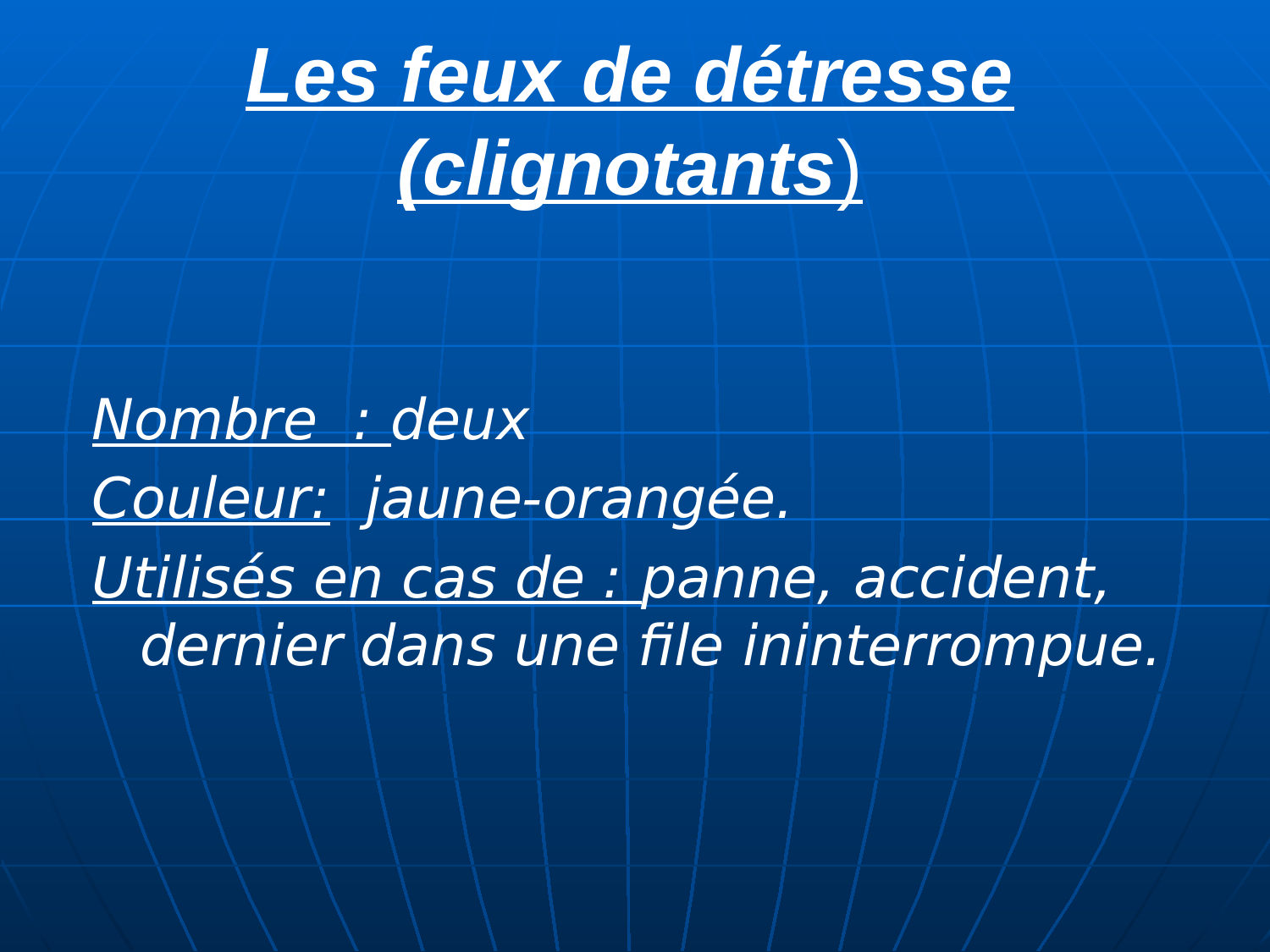

# Les feux de détresse (clignotants)
Nombre  : deux
Couleur:  jaune-orangée.
Utilisés en cas de : panne, accident, dernier dans une file ininterrompue.